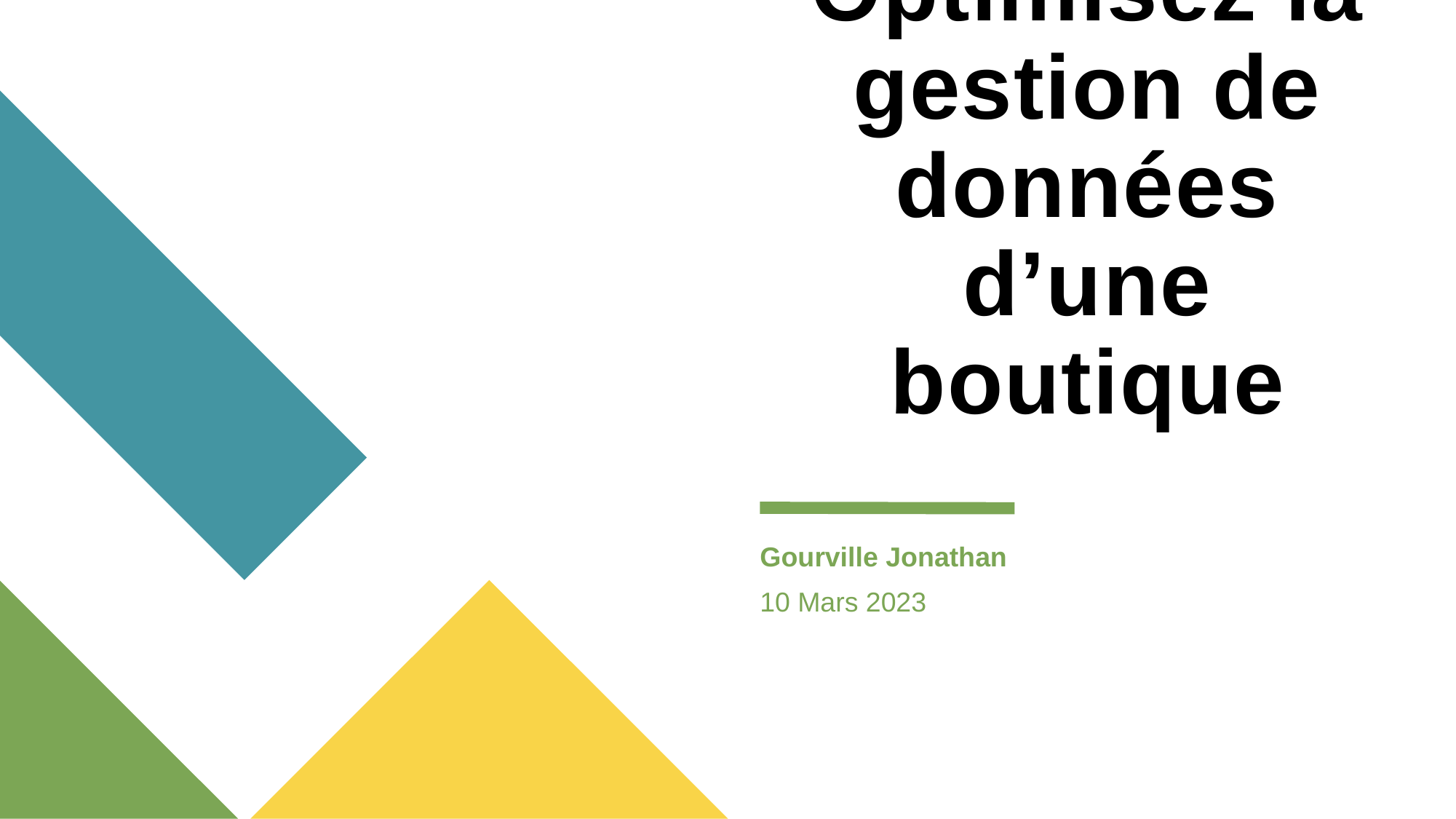

# Optimisez la gestion de données d’une boutique
Gourville Jonathan
10 Mars 2023